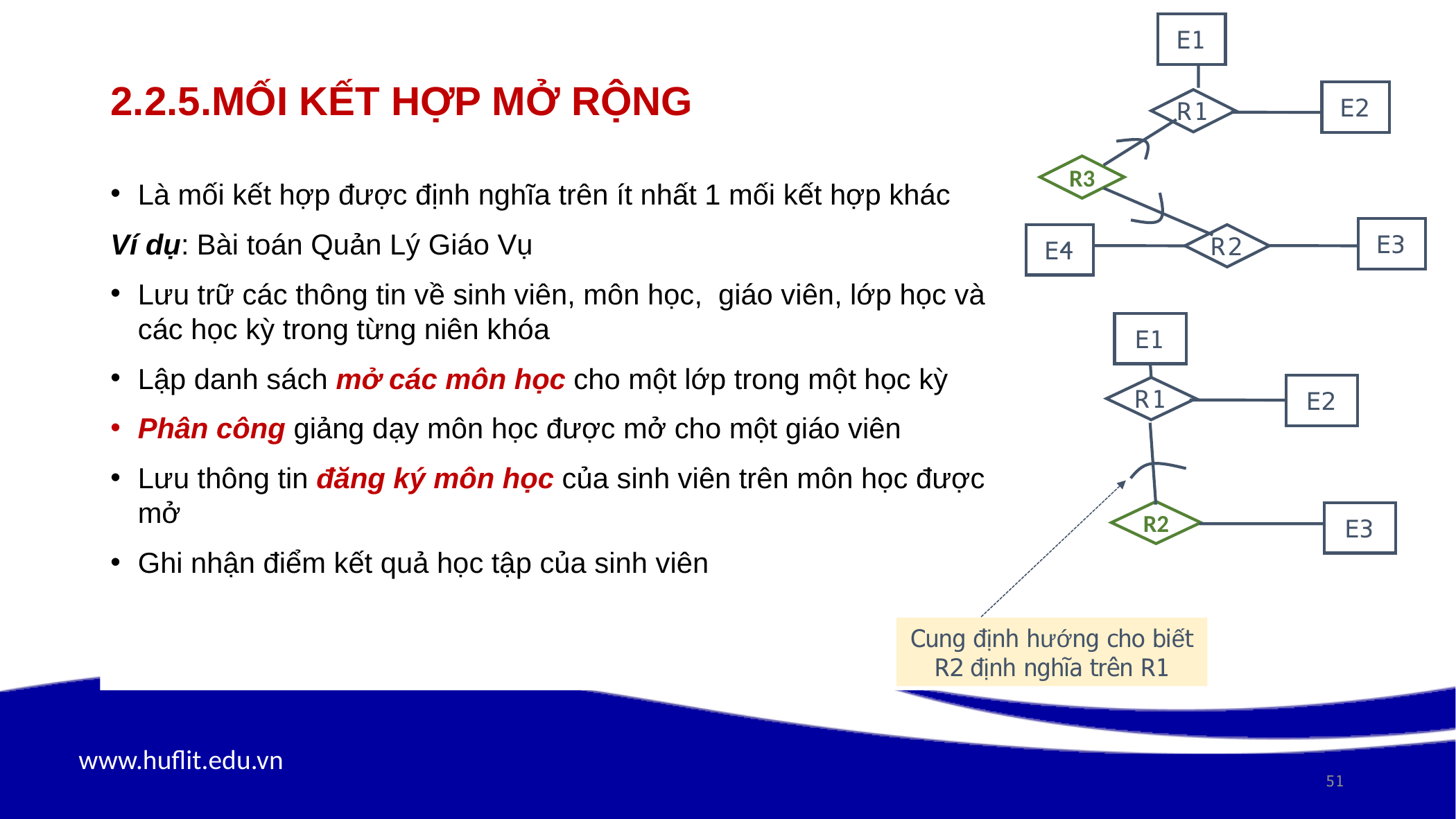

E1

E2
R1

R3

E3
E4
R2
# 2.2.5.Mối kết hợp mở rộng

Là mối kết hợp được định nghĩa trên ít nhất 1 mối kết hợp khác
Ví dụ: Bài toán Quản Lý Giáo Vụ
Lưu trữ các thông tin về sinh viên, môn học,  giáo viên, lớp học và các học kỳ trong từng niên khóa
Lập danh sách mở các môn học cho một lớp trong một học kỳ
Phân công giảng dạy môn học được mở cho một giáo viên
Lưu thông tin đăng ký môn học của sinh viên trên môn học được mở
Ghi nhận điểm kết quả học tập của sinh viên

E1
E2
R1

R2
E3

Cung định hướng cho biết R2 định nghĩa trên R1
51